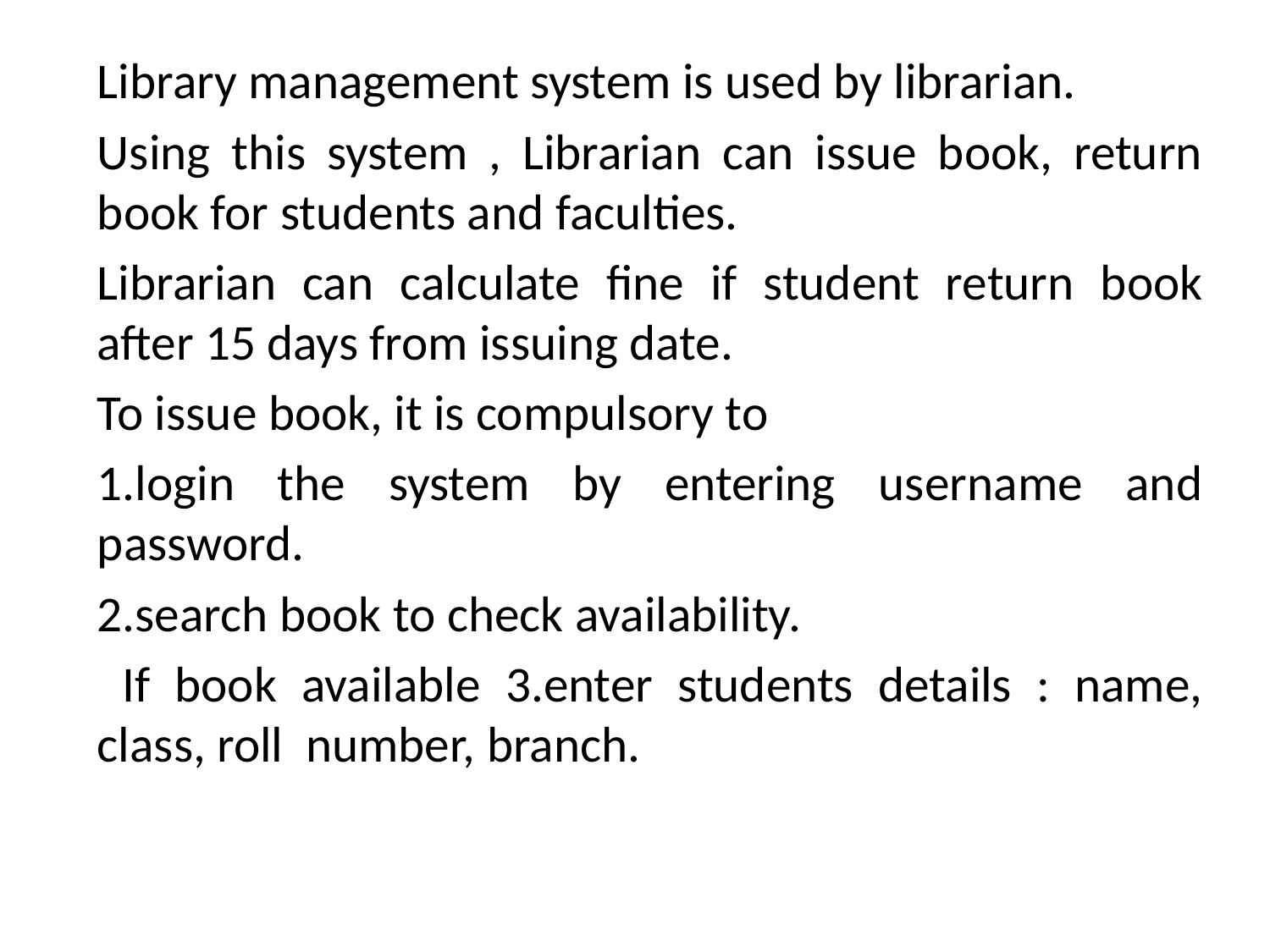

Library management system is used by librarian.
Using this system , Librarian can issue book, return book for students and faculties.
Librarian can calculate fine if student return book after 15 days from issuing date.
To issue book, it is compulsory to
1.login the system by entering username and password.
2.search book to check availability.
 If book available 3.enter students details : name, class, roll  number, branch.